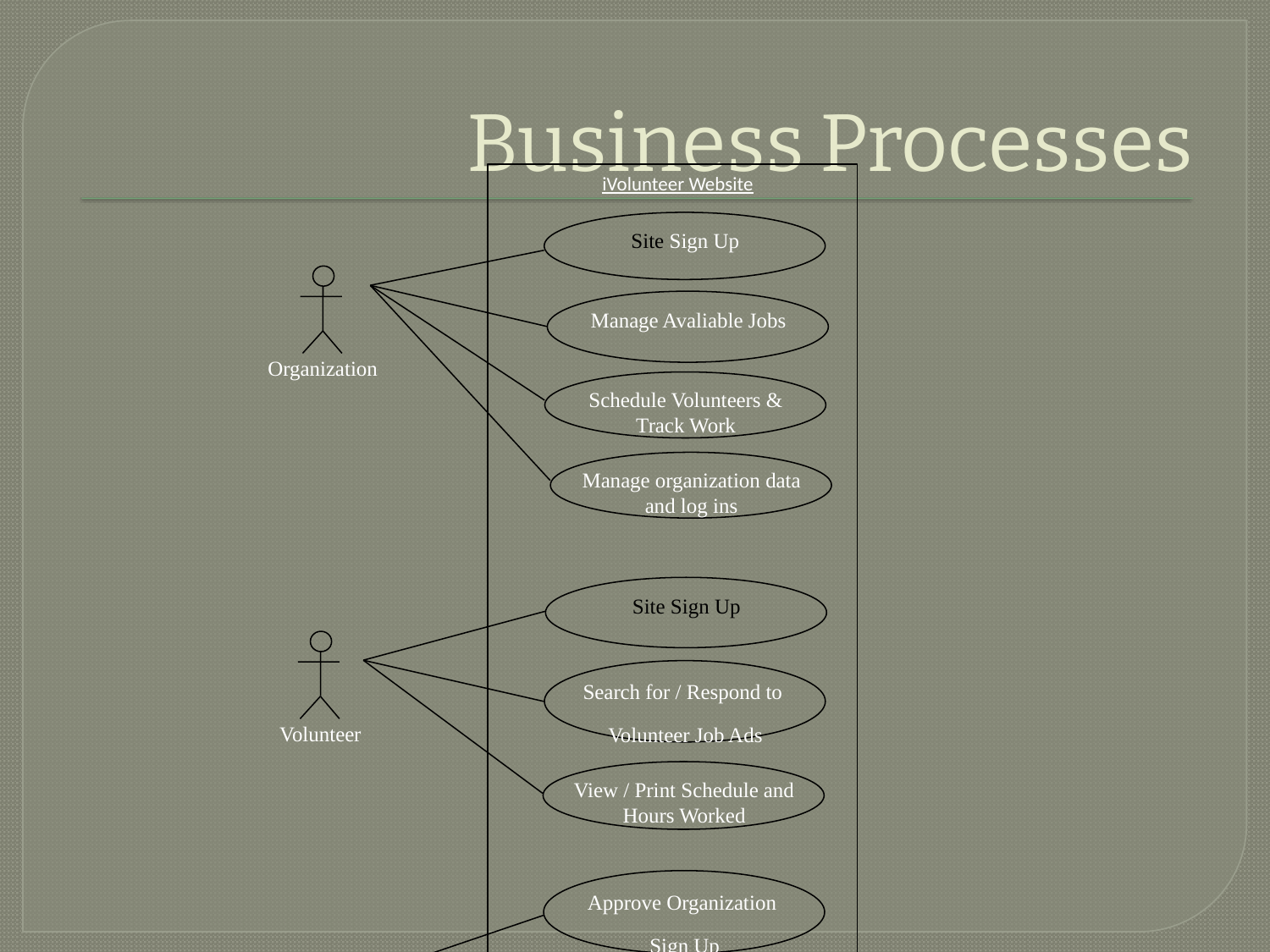

# Business Processes

iVolunteer Website

Site Sign Up

Organization

Manage Avaliable Jobs

Schedule Volunteers & Track Work

Manage organization data and log ins

Site Sign Up

Volunteer

Search for / Respond to
Volunteer Job Ads

View / Print Schedule and Hours Worked

Approve Organization
Sign Up

Site Admin

Archive Organization
Account (Delete)

Archive Volunteer
Account (Delete)